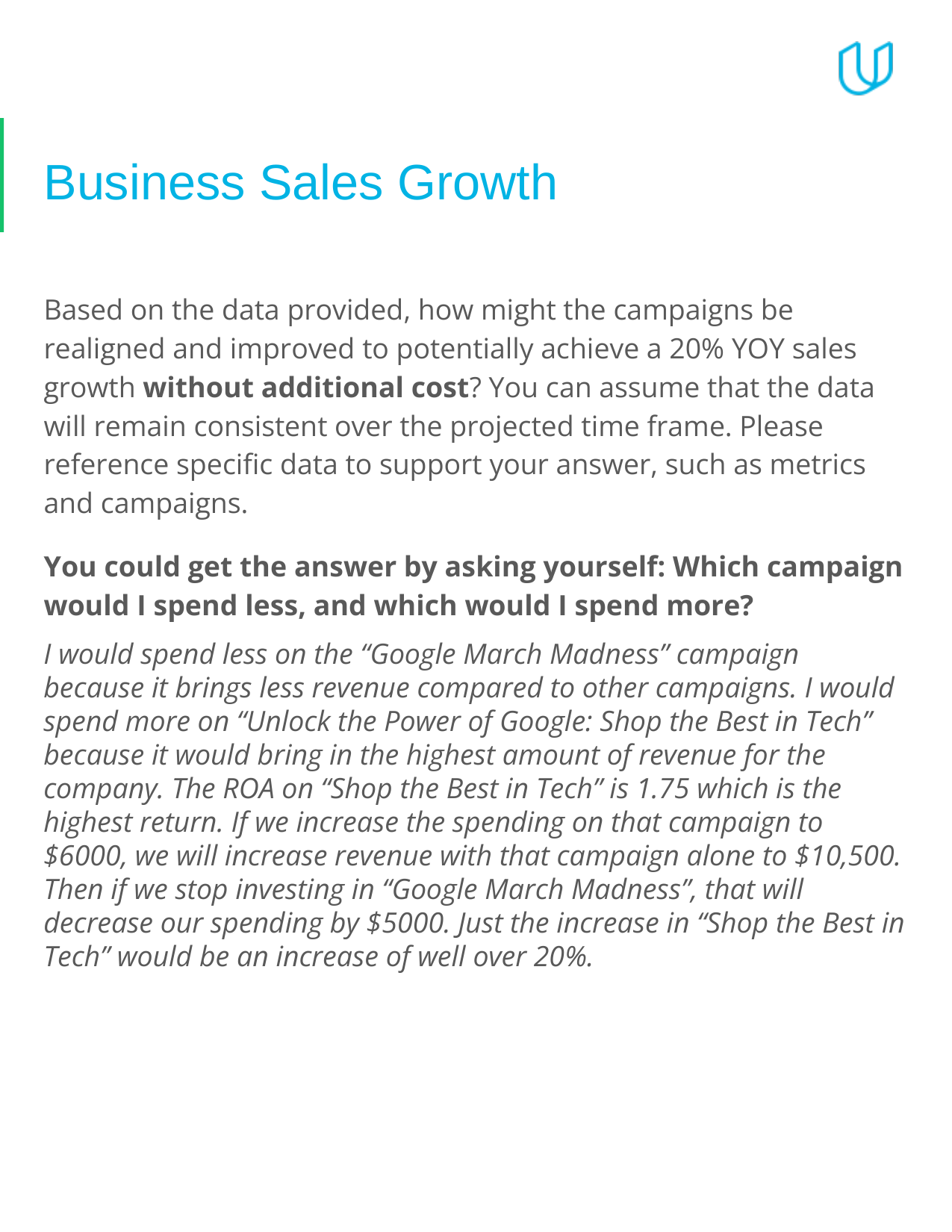

# Business Sales Growth
Based on the data provided, how might the campaigns be realigned and improved to potentially achieve a 20% YOY sales growth without additional cost? You can assume that the data will remain consistent over the projected time frame. Please reference specific data to support your answer, such as metrics and campaigns.
You could get the answer by asking yourself: Which campaign would I spend less, and which would I spend more?

I would spend less on the “Google March Madness” campaign because it brings less revenue compared to other campaigns. I would spend more on “Unlock the Power of Google: Shop the Best in Tech” because it would bring in the highest amount of revenue for the company. The ROA on “Shop the Best in Tech” is 1.75 which is the highest return. If we increase the spending on that campaign to $6000, we will increase revenue with that campaign alone to $10,500. Then if we stop investing in “Google March Madness”, that will decrease our spending by $5000. Just the increase in “Shop the Best in Tech” would be an increase of well over 20%.